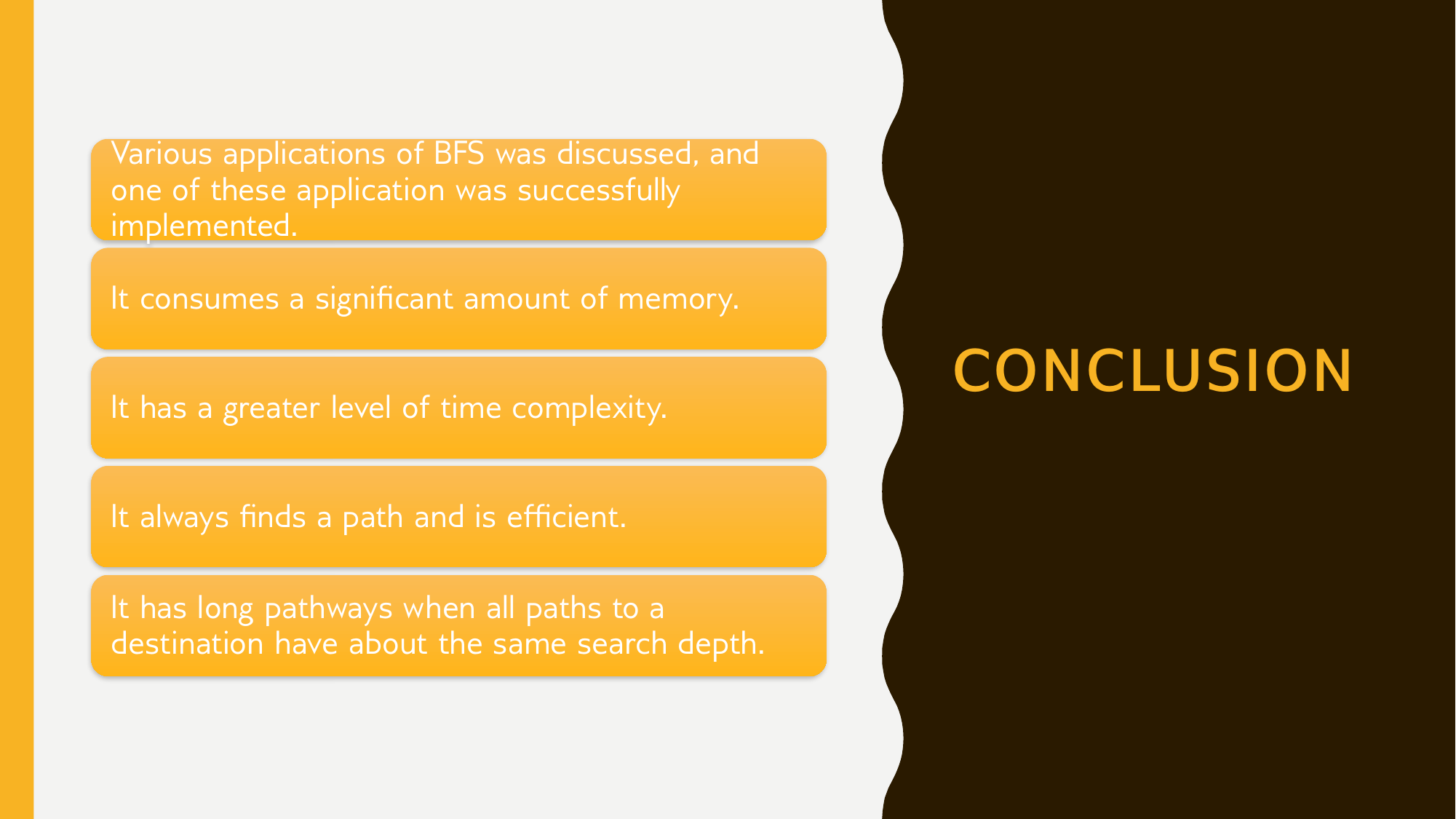

Various applications of BFS was discussed, and one of these application was successfully implemented.
It consumes a significant amount of memory.
It has a greater level of time complexity.
It always finds a path and is efficient.
It has long pathways when all paths to a destination have about the same search depth.
# Conclusion